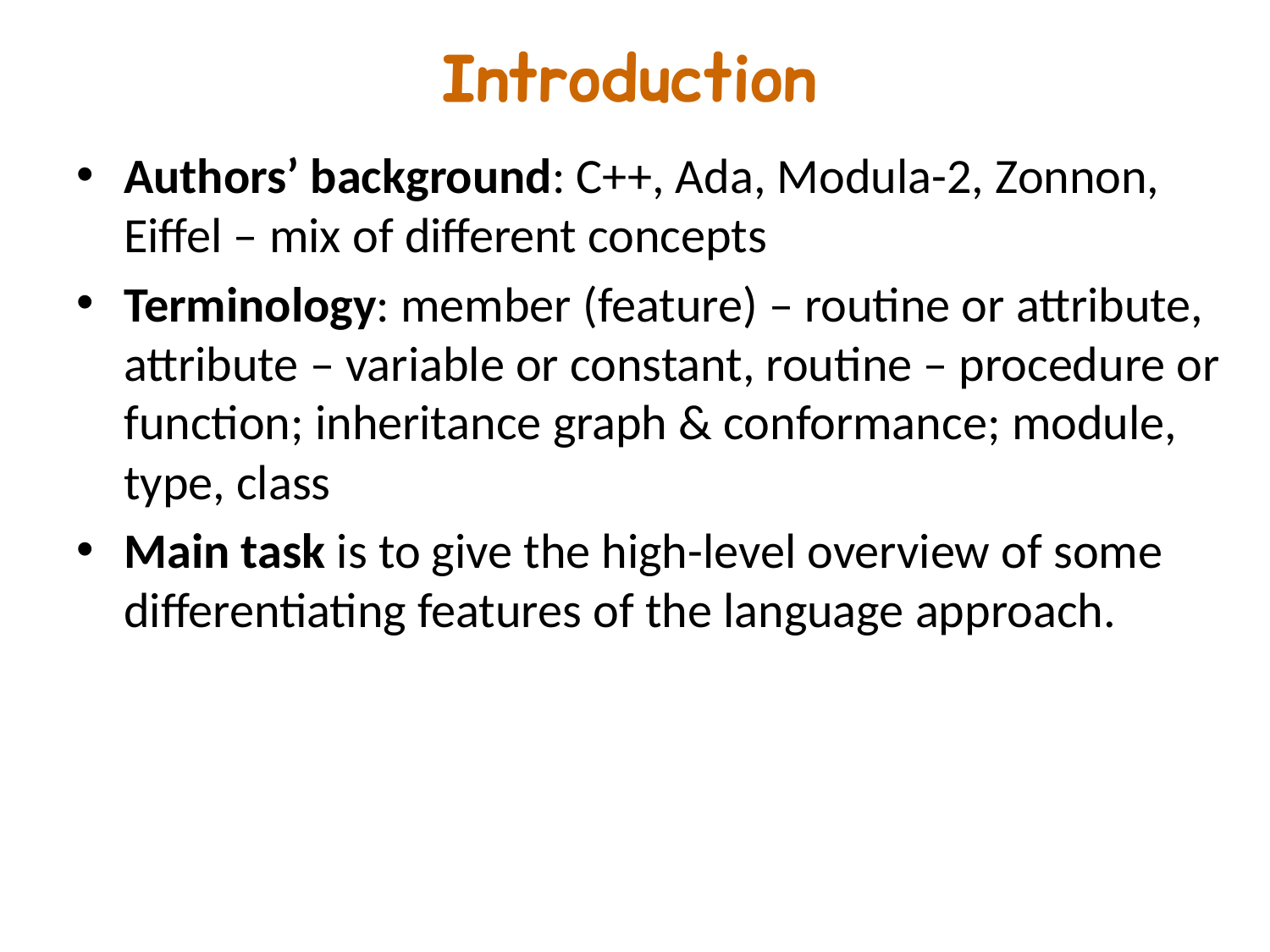

# Introduction
Authors’ background: C++, Ada, Modula-2, Zonnon, Eiffel – mix of different concepts
Terminology: member (feature) – routine or attribute, attribute – variable or constant, routine – procedure or function; inheritance graph & conformance; module, type, class
Main task is to give the high-level overview of some differentiating features of the language approach.